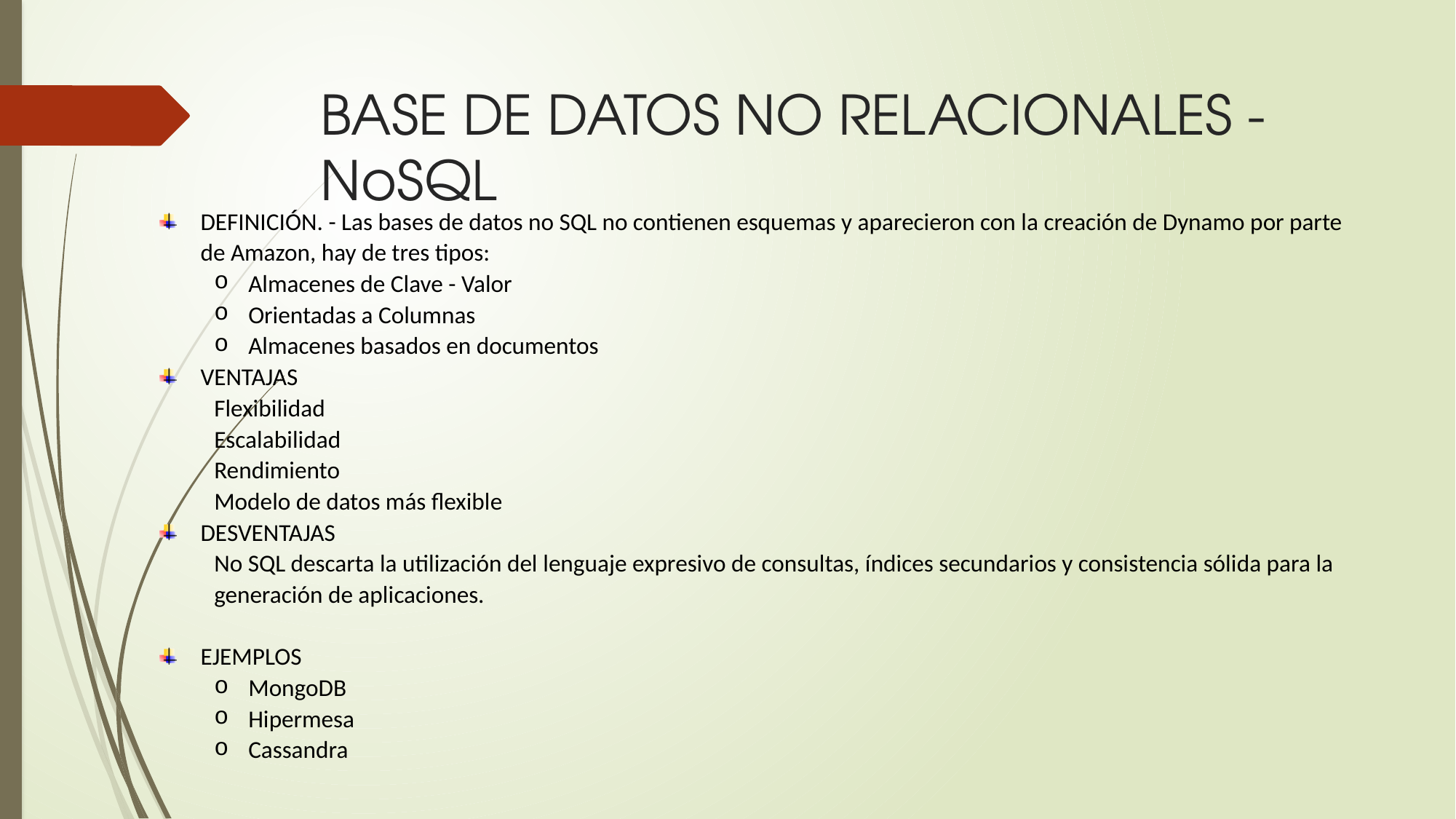

# BASE DE DATOS NO RELACIONALES - NoSQL
DEFINICIÓN. - Las bases de datos no SQL no contienen esquemas y aparecieron con la creación de Dynamo por parte de Amazon, hay de tres tipos:
Almacenes de Clave - Valor
Orientadas a Columnas
Almacenes basados en documentos
VENTAJAS
Flexibilidad
Escalabilidad
Rendimiento
Modelo de datos más flexible
DESVENTAJAS
No SQL descarta la utilización del lenguaje expresivo de consultas, índices secundarios y consistencia sólida para la generación de aplicaciones.

EJEMPLOS
MongoDB
Hipermesa
Cassandra